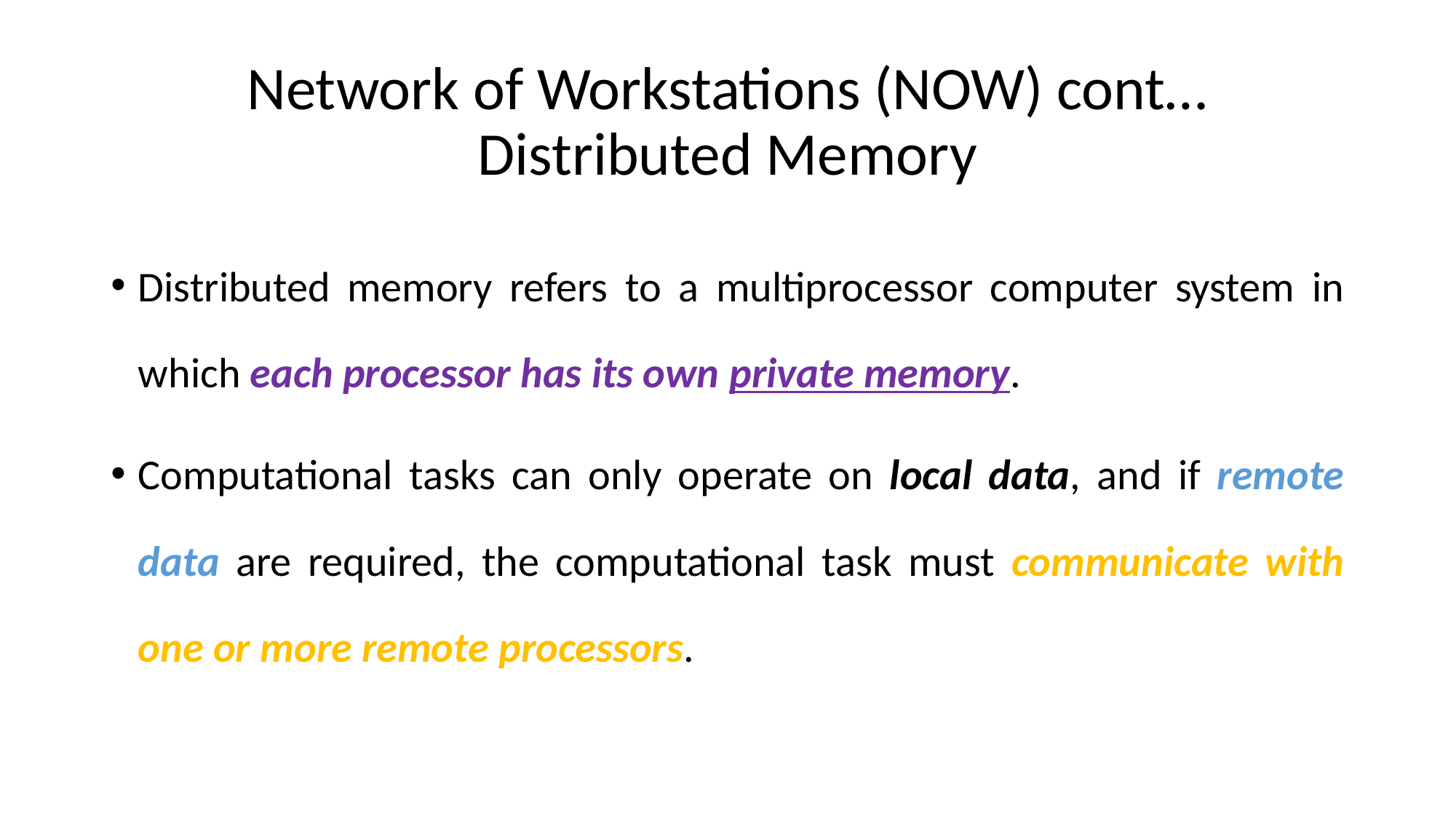

# Network of Workstations (NOW) cont… Distributed Memory
Distributed memory refers to a multiprocessor computer system in which each processor has its own private memory.
Computational tasks can only operate on local data, and if remote data are required, the computational task must communicate with one or more remote processors.